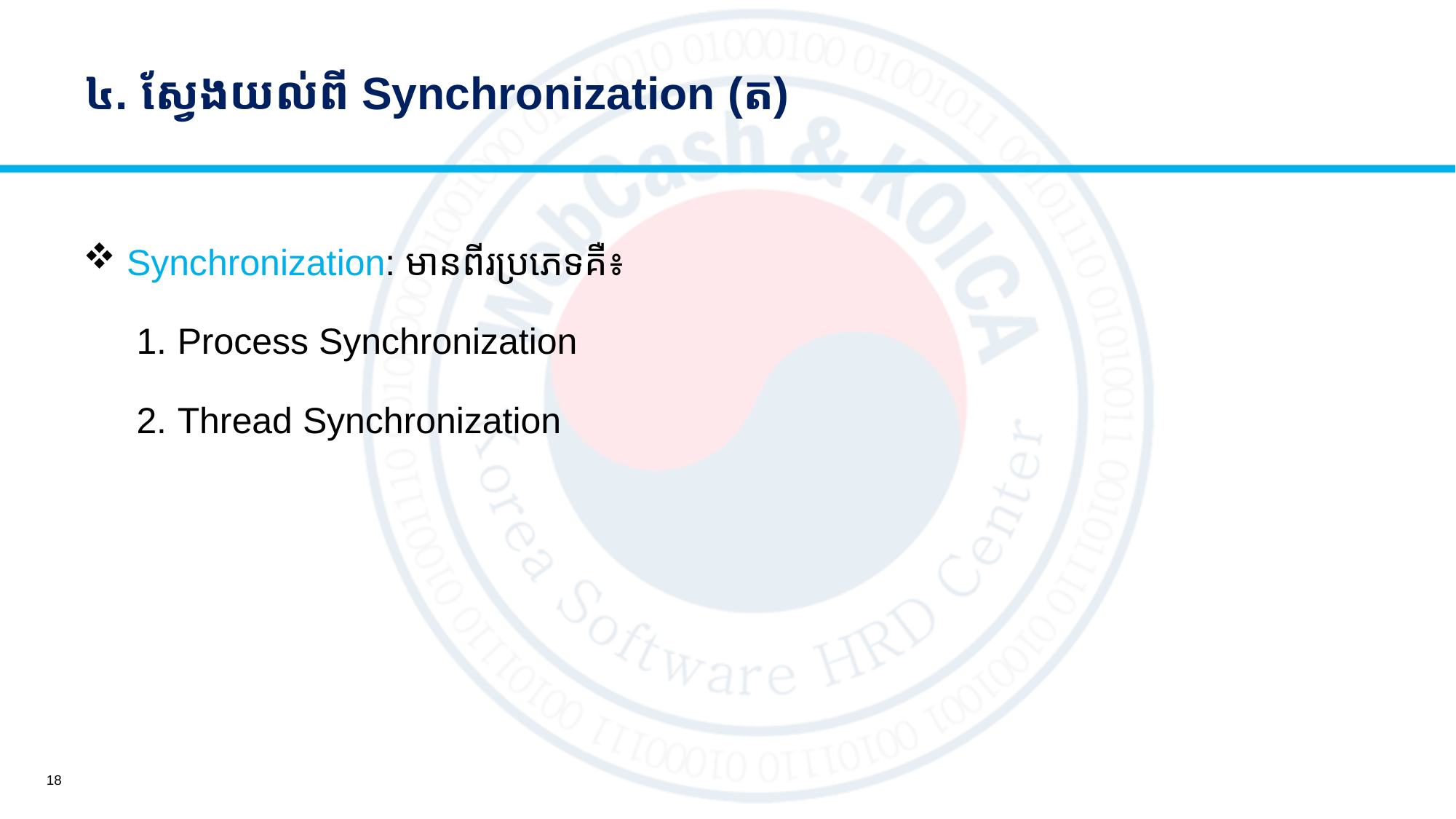

# ៤. ស្វែងយល់ពី Synchronization (ត)
 Synchronization: មានពីរប្រភេទគឺ៖
Process Synchronization
Thread Synchronization

18